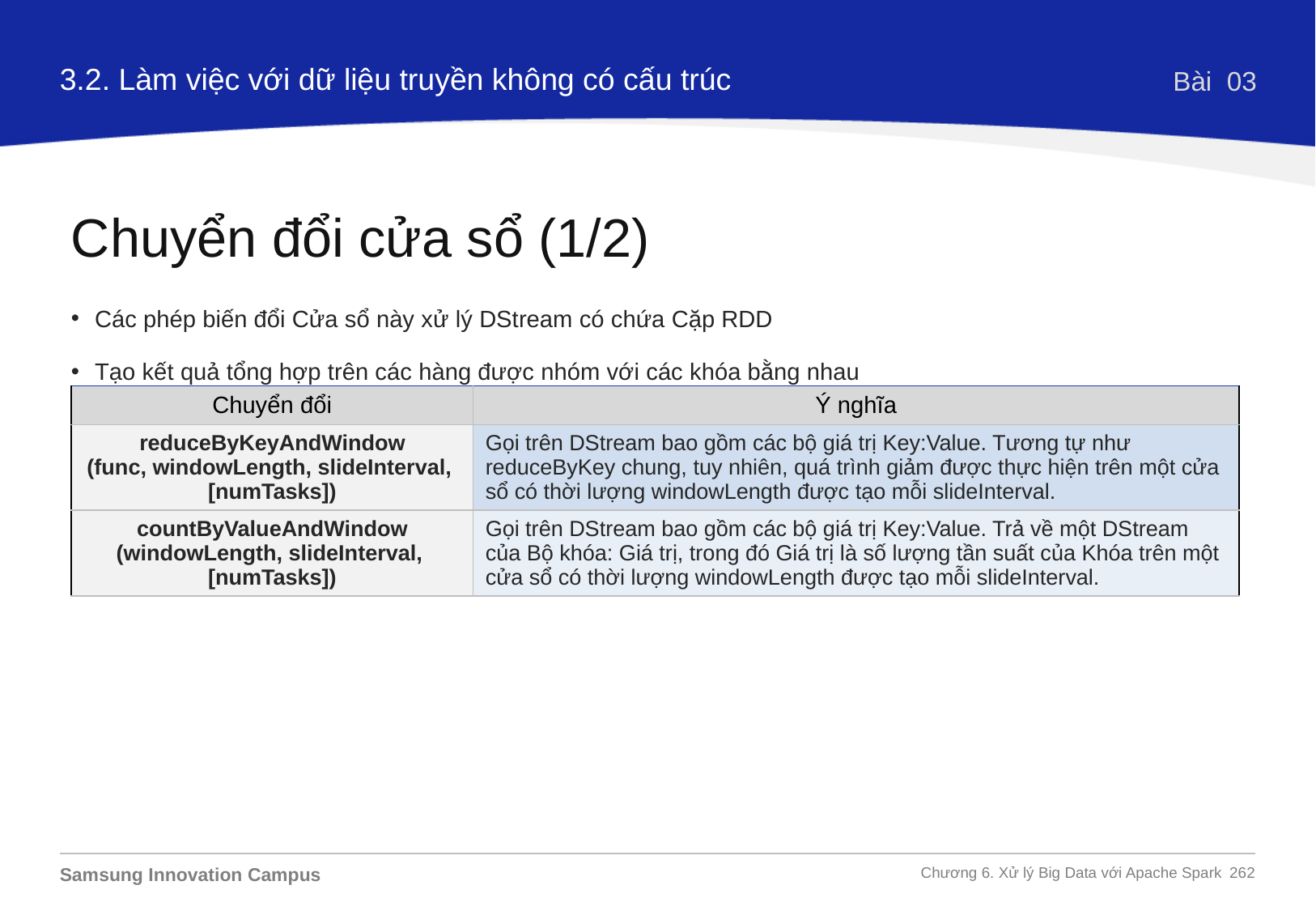

3.2. Làm việc với dữ liệu truyền không có cấu trúc
Bài  03
Chuyển đổi cửa sổ (1/2)
Các phép biến đổi Cửa sổ này xử lý DStream có chứa Cặp RDD
Tạo kết quả tổng hợp trên các hàng được nhóm với các khóa bằng nhau
| Chuyển đổi | Ý nghĩa |
| --- | --- |
| reduceByKeyAndWindow (func, windowLength, slideInterval, [numTasks]) | Gọi trên DStream bao gồm các bộ giá trị Key:Value. Tương tự như reduceByKey chung, tuy nhiên, quá trình giảm được thực hiện trên một cửa sổ có thời lượng windowLength được tạo mỗi slideInterval. |
| countByValueAndWindow (windowLength, slideInterval, [numTasks]) | Gọi trên DStream bao gồm các bộ giá trị Key:Value. Trả về một DStream của Bộ khóa: Giá trị, trong đó Giá trị là số lượng tần suất của Khóa trên một cửa sổ có thời lượng windowLength được tạo mỗi slideInterval. |